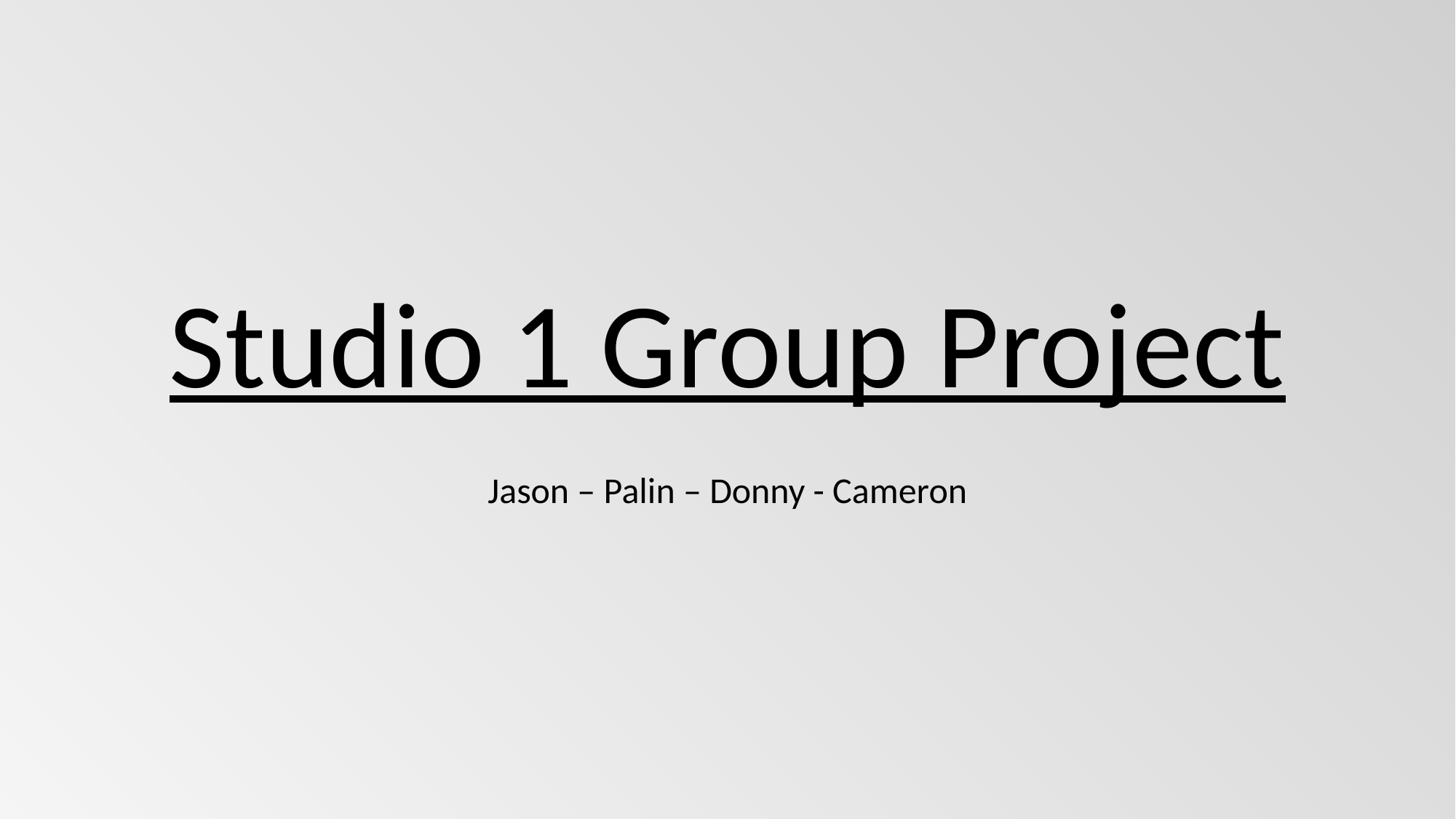

# Studio 1 Group Project
Jason – Palin – Donny - Cameron